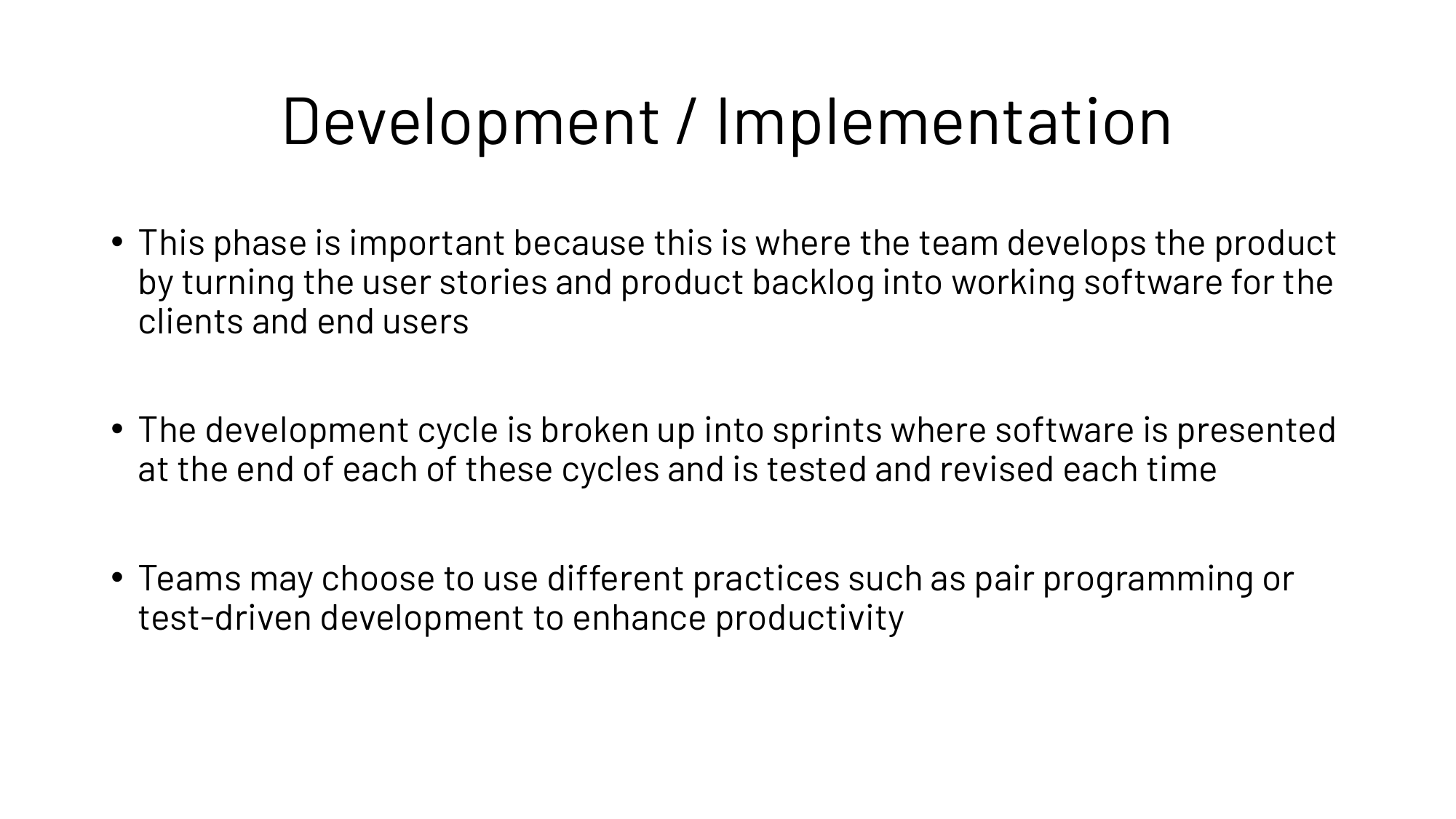

# Development / Implementation
This phase is important because this is where the team develops the product by turning the user stories and product backlog into working software for the clients and end users

The development cycle is broken up into sprints where software is presented at the end of each of these cycles and is tested and revised each time

Teams may choose to use different practices such as pair programming or test-driven development to enhance productivity